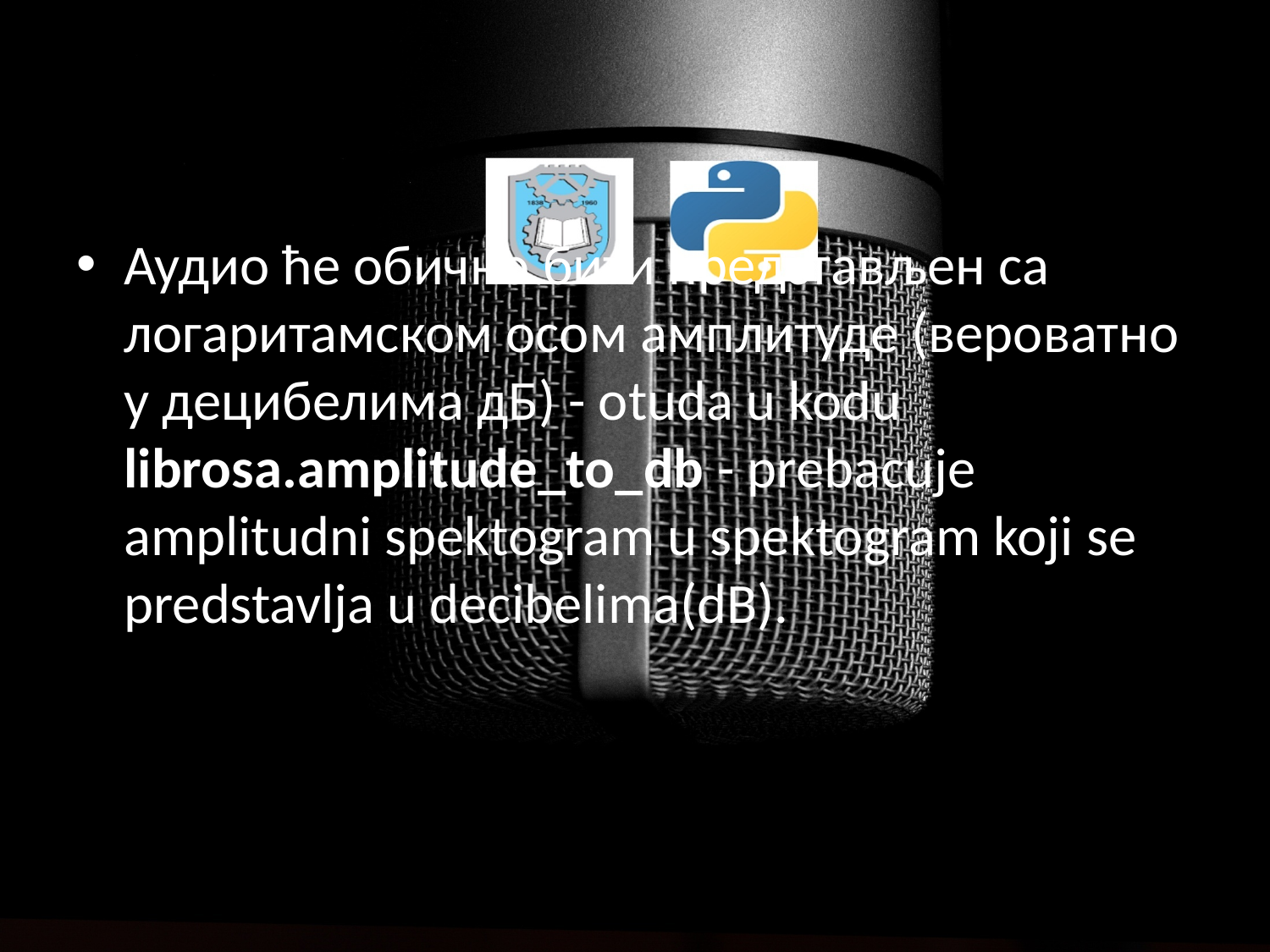

#
Аудио ће обично бити представљен са логаритамском осом амплитуде (вероватно у децибелима дБ) - otuda u kodu librosa.amplitude_to_db - prebacuje amplitudni spektogram u spektogram koji se predstavlja u decibelima(dB).